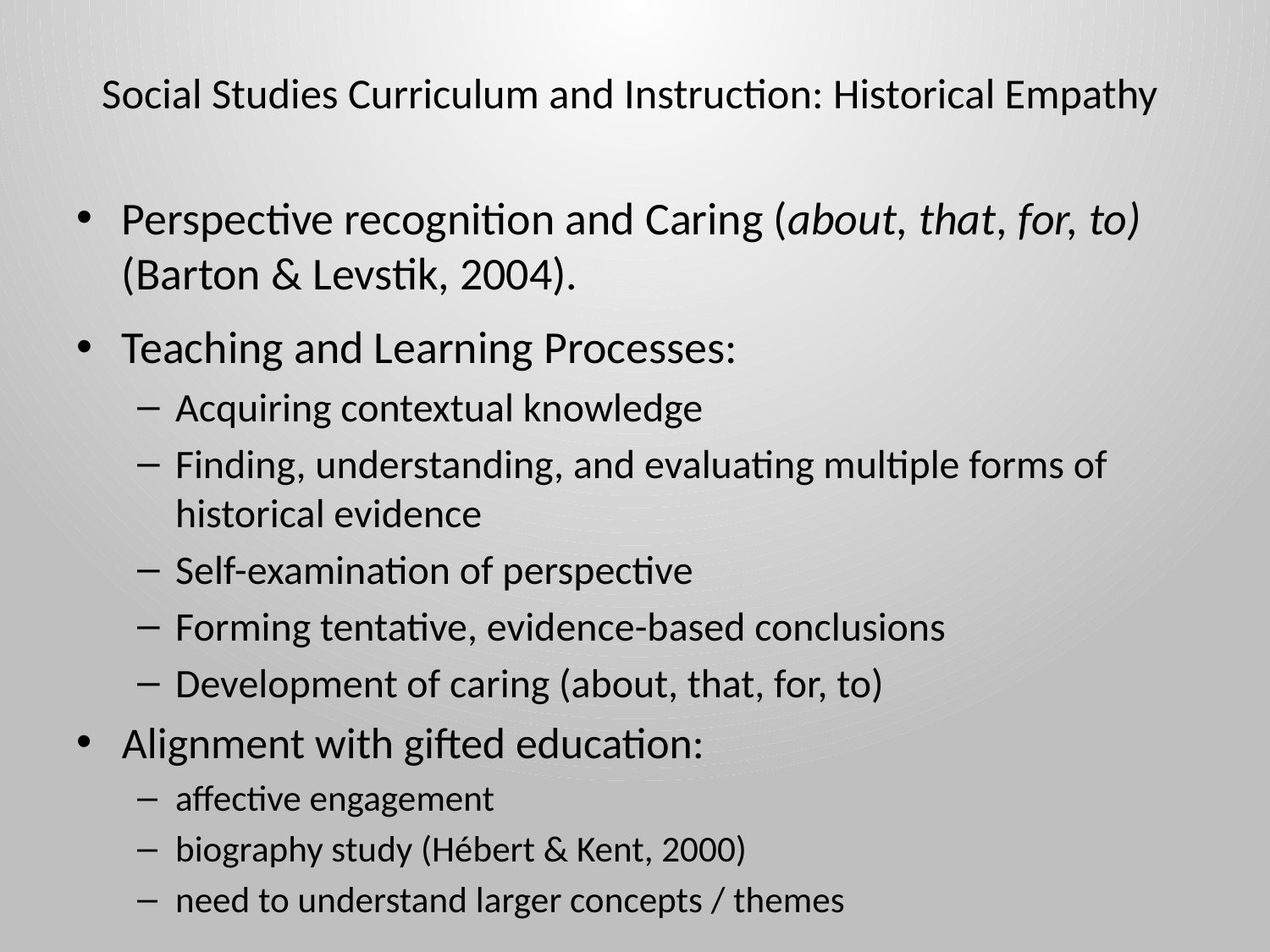

# Social Studies Curriculum and Instruction: Historical Empathy
Perspective recognition and Caring (about, that, for, to) (Barton & Levstik, 2004).
Teaching and Learning Processes:
Acquiring contextual knowledge
Finding, understanding, and evaluating multiple forms of historical evidence
Self-examination of perspective
Forming tentative, evidence-based conclusions
Development of caring (about, that, for, to)
Alignment with gifted education:
affective engagement
biography study (Hébert & Kent, 2000)
need to understand larger concepts / themes